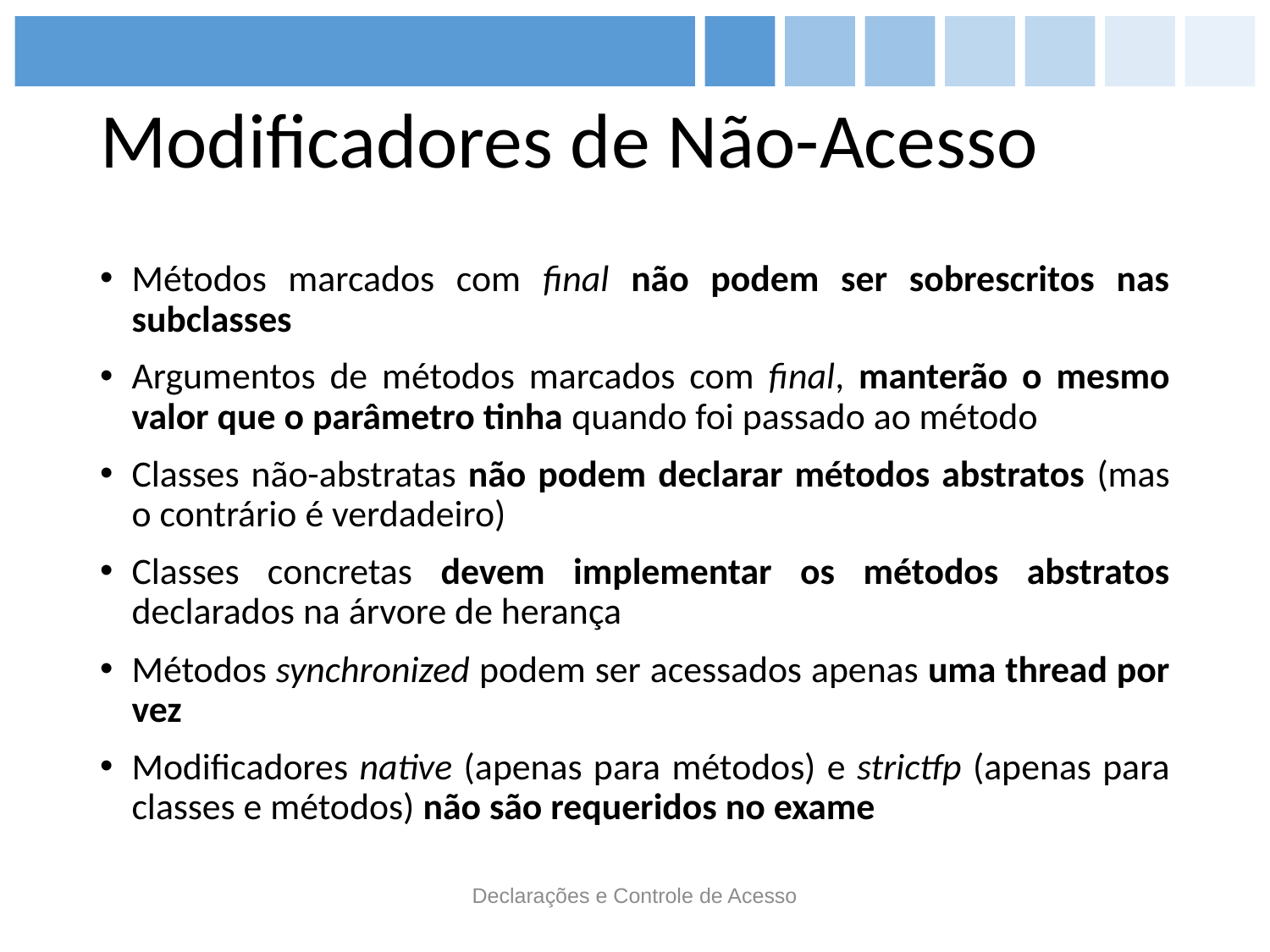

# Modificadores de Não-Acesso
Métodos marcados com final não podem ser sobrescritos nas subclasses
Argumentos de métodos marcados com final, manterão o mesmo valor que o parâmetro tinha quando foi passado ao método
Classes não-abstratas não podem declarar métodos abstratos (mas o contrário é verdadeiro)
Classes concretas devem implementar os métodos abstratos declarados na árvore de herança
Métodos synchronized podem ser acessados apenas uma thread por vez
Modificadores native (apenas para métodos) e strictfp (apenas para classes e métodos) não são requeridos no exame
Declarações e Controle de Acesso